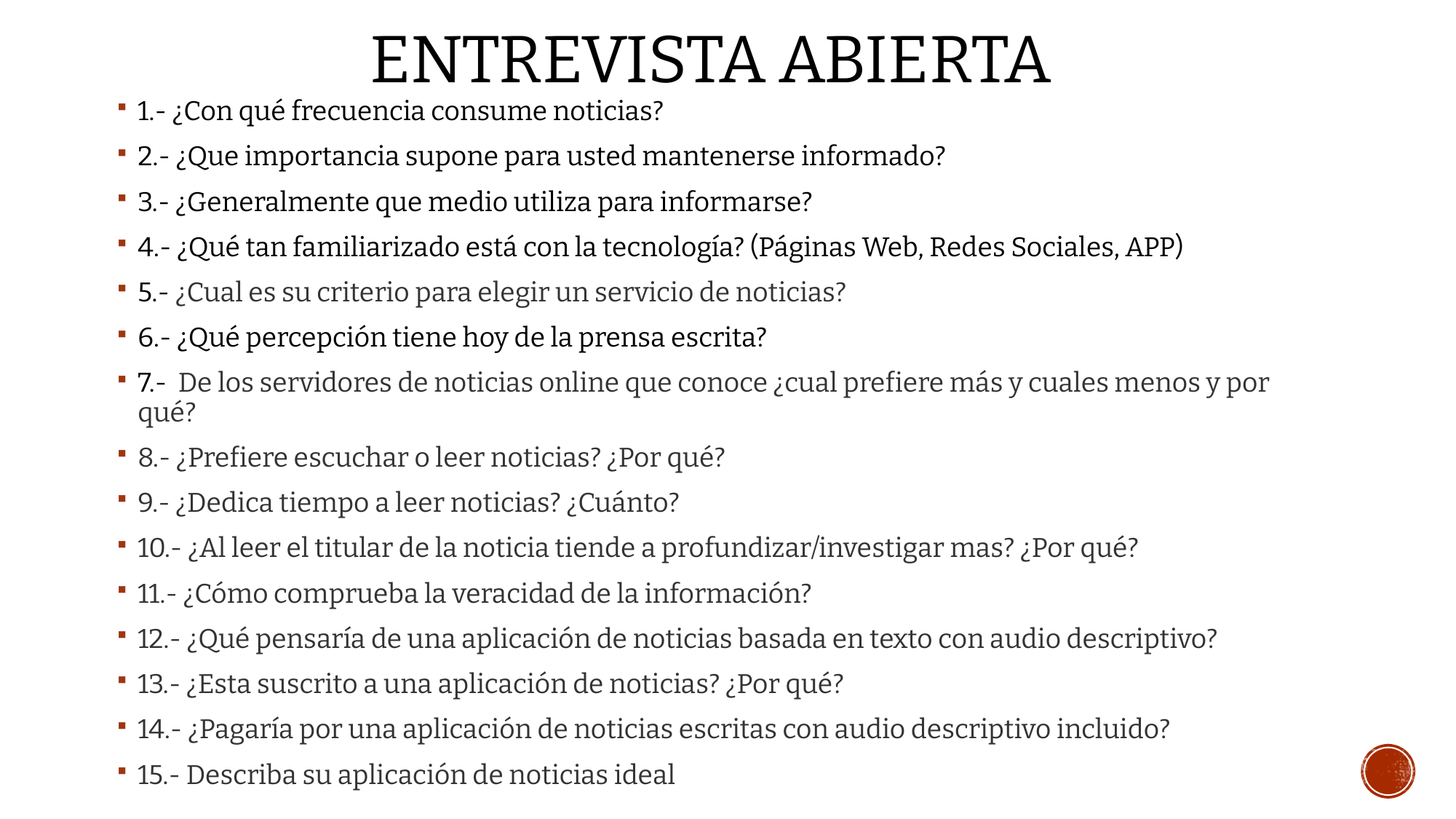

# ENTREVISTA ABIERTA
1.- ¿Con qué frecuencia consume noticias?
2.- ¿Que importancia supone para usted mantenerse informado?
3.- ¿Generalmente que medio utiliza para informarse?
4.- ¿Qué tan familiarizado está con la tecnología? (Páginas Web, Redes Sociales, APP)
5.- ¿Cual es su criterio para elegir un servicio de noticias?
6.- ¿Qué percepción tiene hoy de la prensa escrita?
7.-  De los servidores de noticias online que conoce ¿cual prefiere más y cuales menos y por qué?
8.- ¿Prefiere escuchar o leer noticias? ¿Por qué?
9.- ¿Dedica tiempo a leer noticias? ¿Cuánto?
10.- ¿Al leer el titular de la noticia tiende a profundizar/investigar mas? ¿Por qué?
11.- ¿Cómo comprueba la veracidad de la información?
12.- ¿Qué pensaría de una aplicación de noticias basada en texto con audio descriptivo?
13.- ¿Esta suscrito a una aplicación de noticias? ¿Por qué?
14.- ¿Pagaría por una aplicación de noticias escritas con audio descriptivo incluido?
15.- Describa su aplicación de noticias ideal